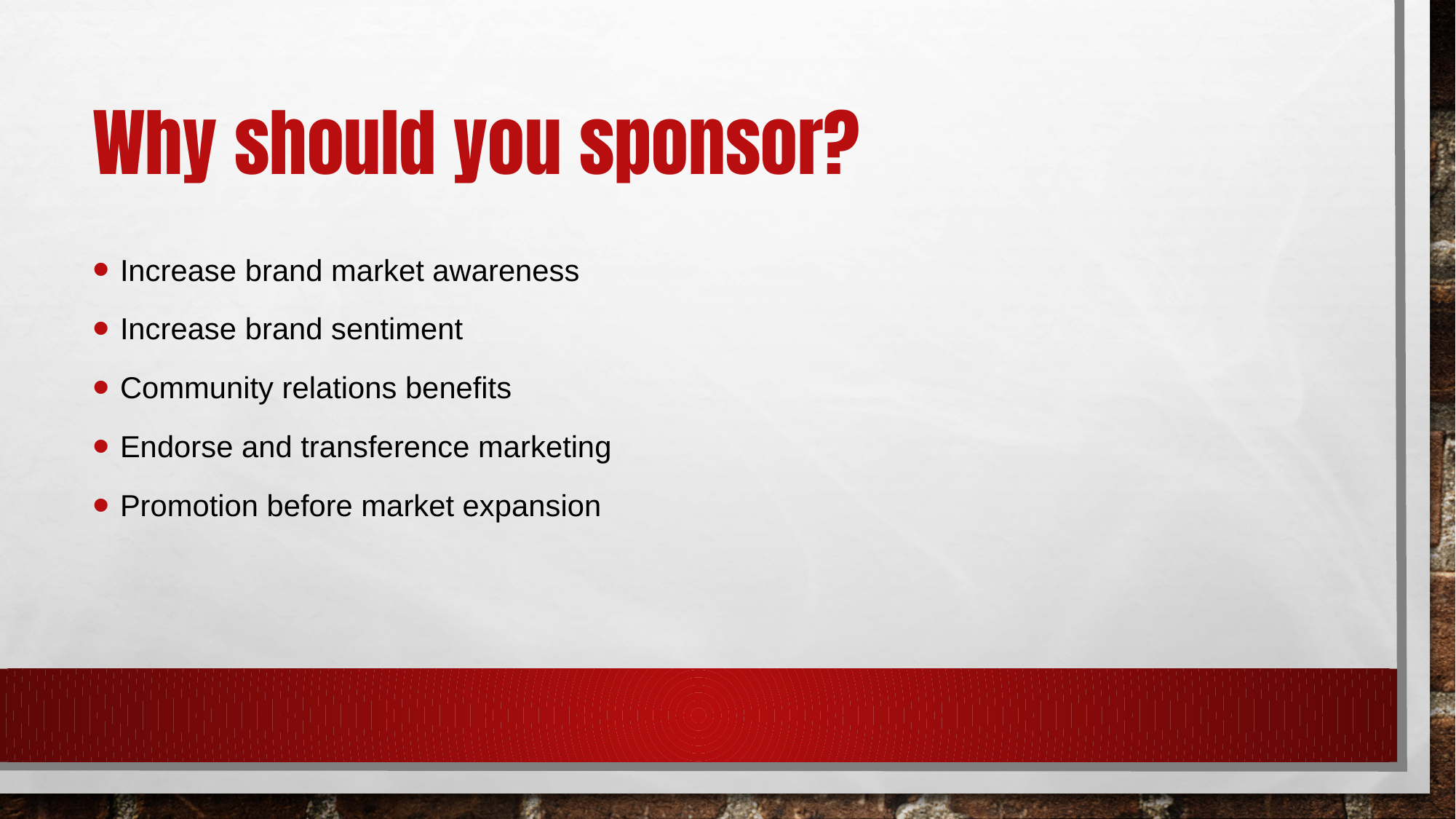

# Why should you sponsor?
Increase brand market awareness
Increase brand sentiment
Community relations benefits
Endorse and transference marketing
Promotion before market expansion